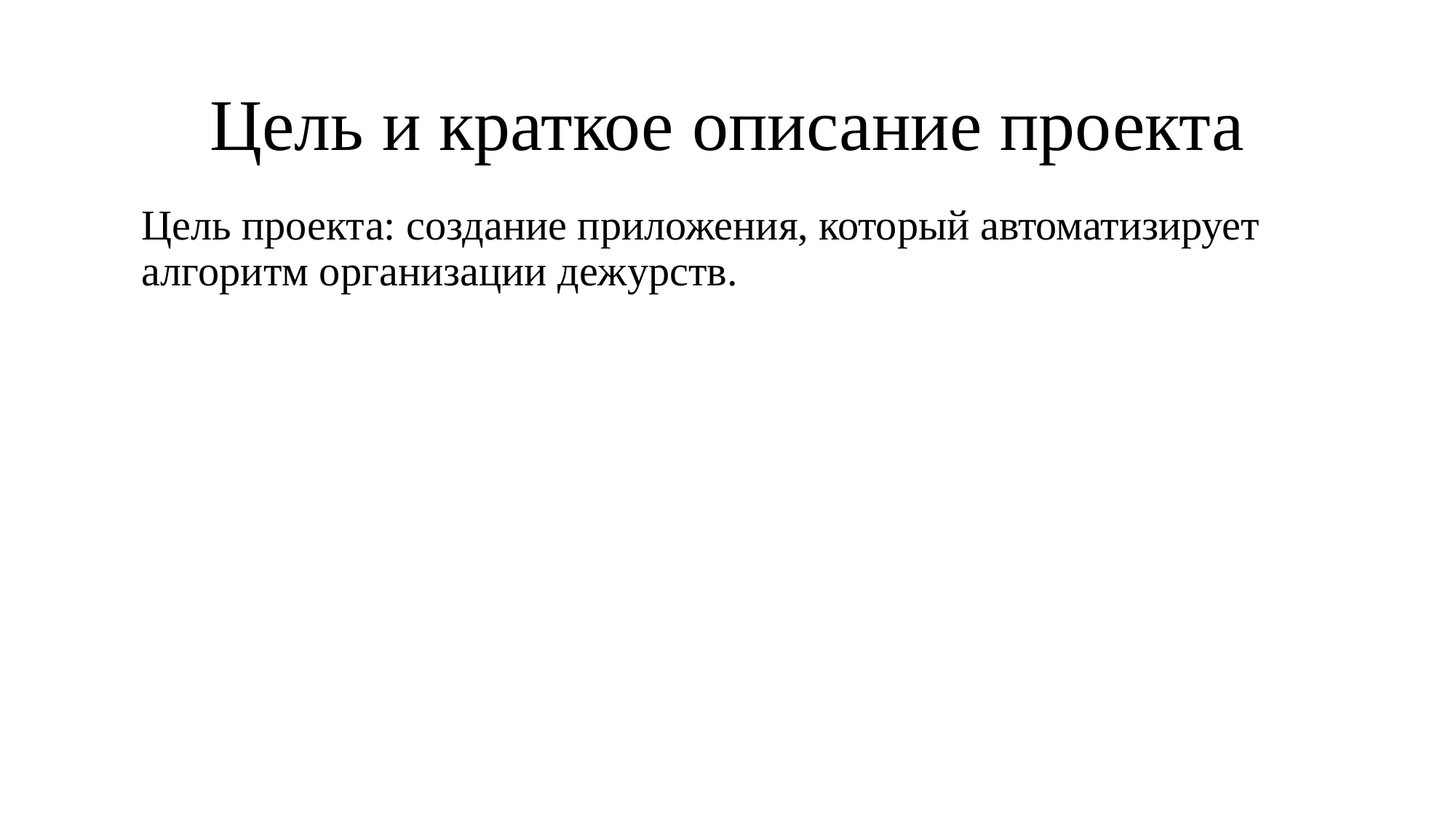

Цель и краткое описание проекта
Цель проекта: создание приложения, который автоматизирует алгоритм организации дежурств.